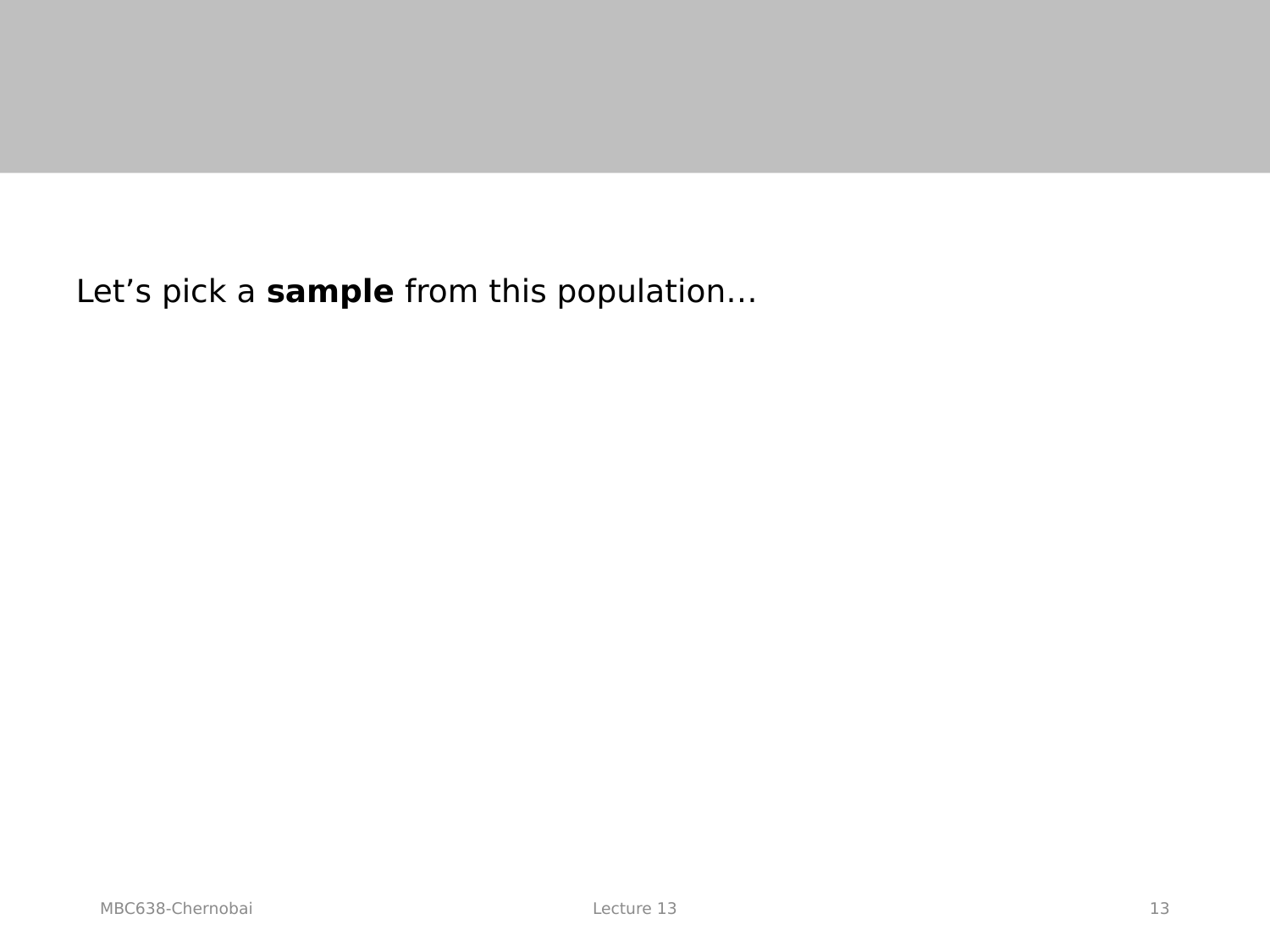

Let’s pick a sample from this population…
MBC638-Chernobai
Lecture 13
13